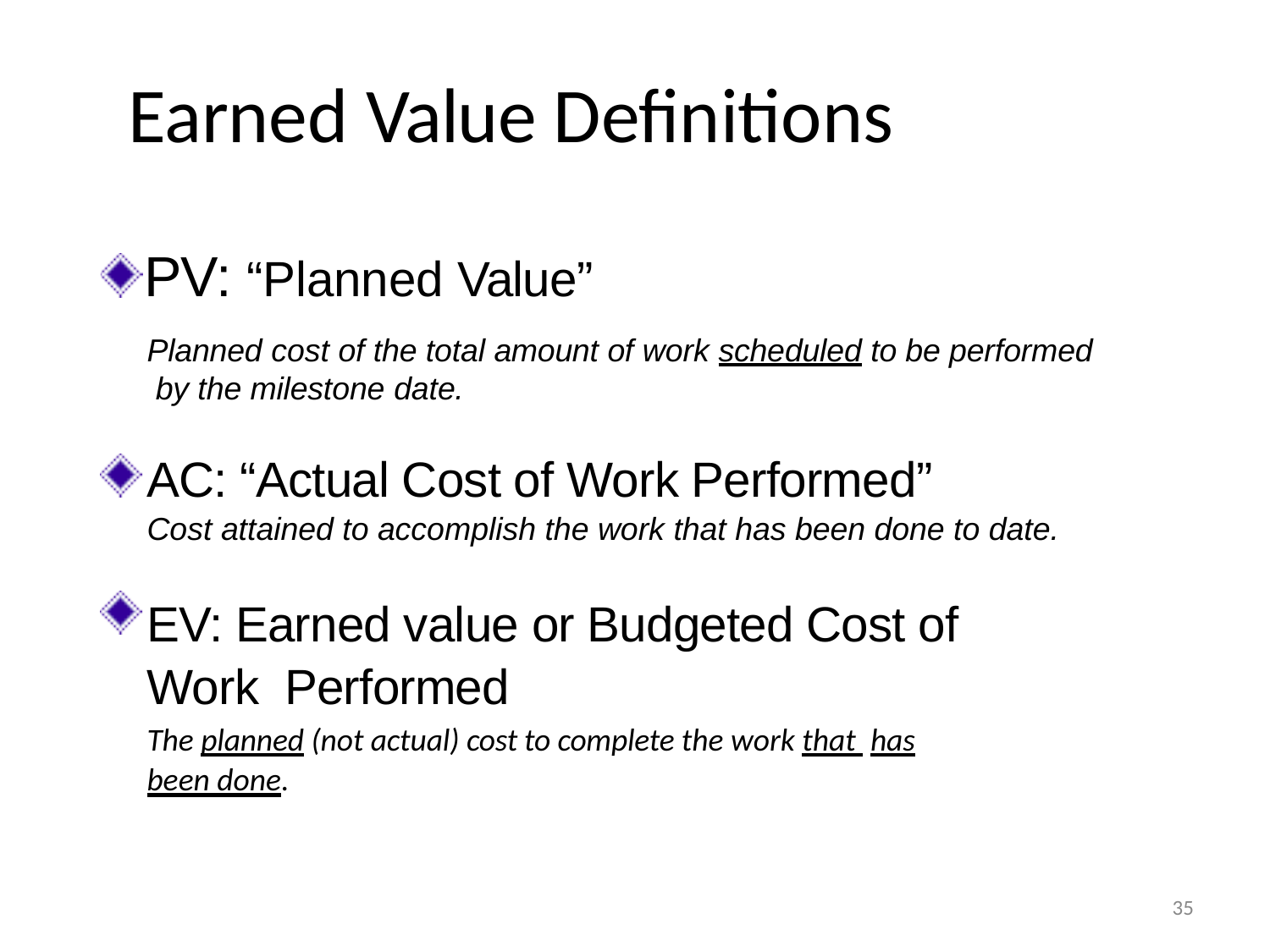

# Earned Value Definitions
PV: “Planned Value”

Planned cost of the total amount of work scheduled to be performed  by the milestone date.

AC: “Actual Cost of Work Performed”
Cost attained to accomplish the work that has been done to date.

EV: Earned value or Budgeted Cost of Work  Performed
The planned (not actual) cost to complete the work that  has been done.

35